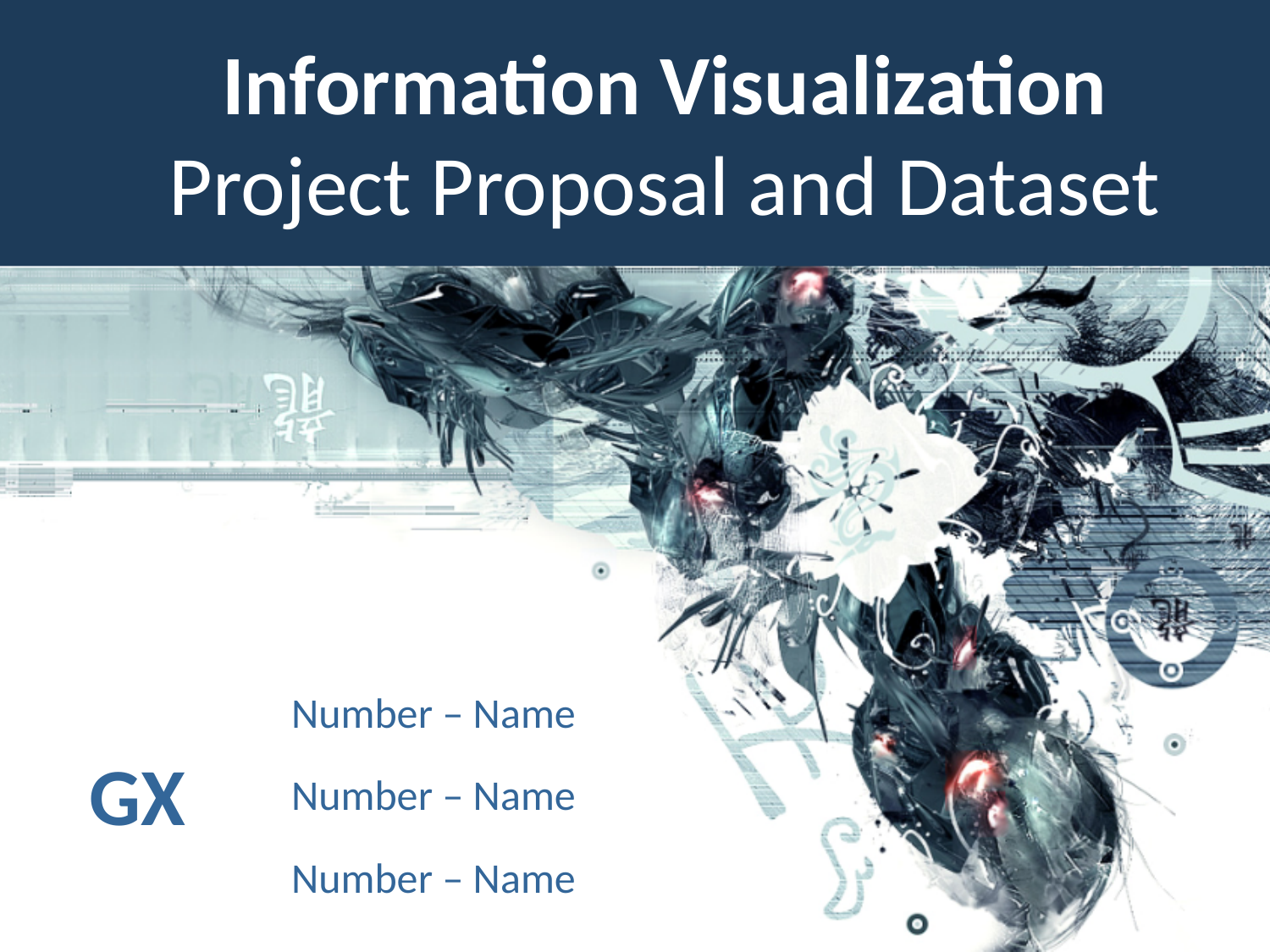

# Information Visualization Project Proposal and Dataset
Number – Name
Number – Name
Number – Name
GX